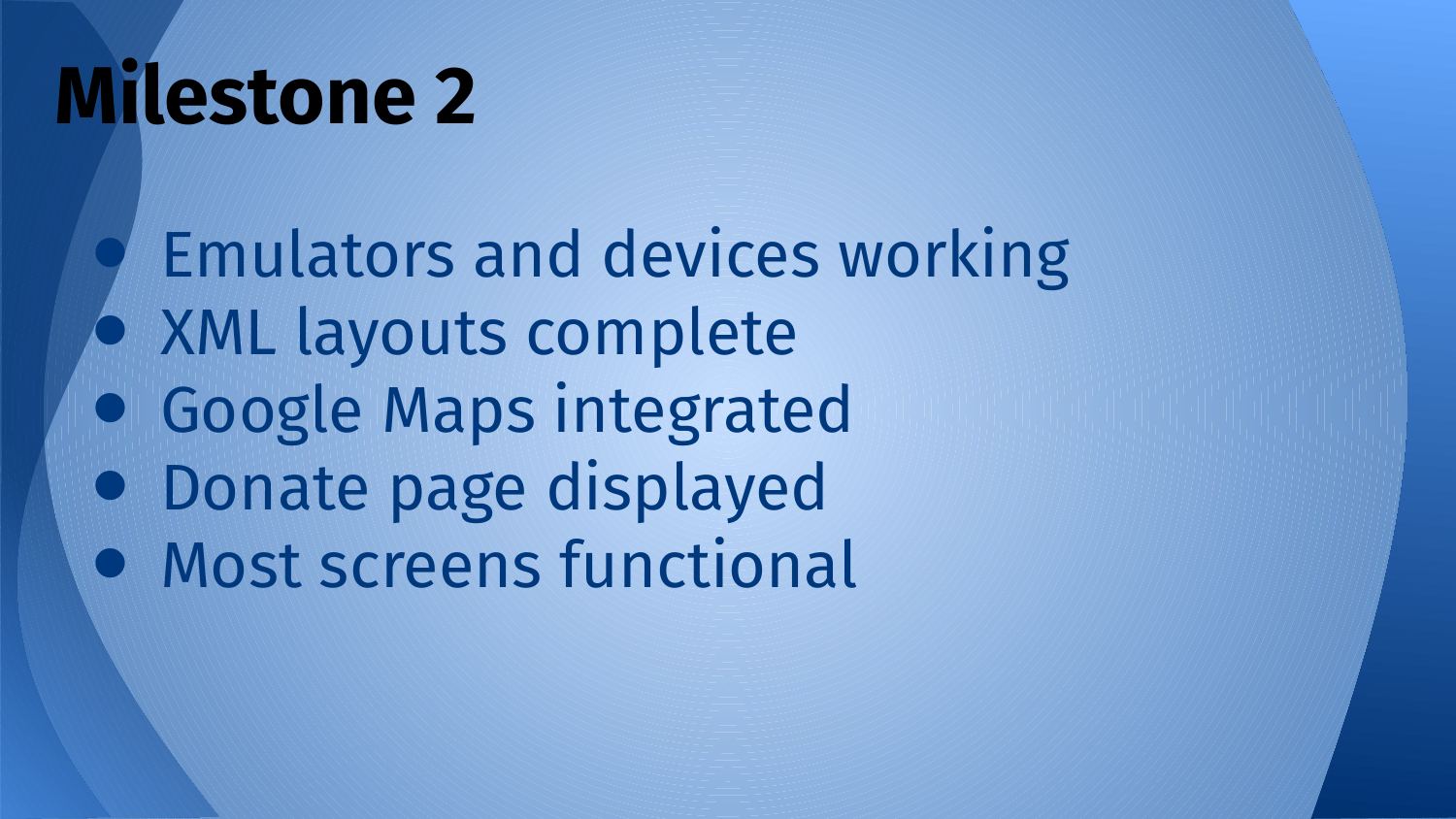

# Milestone 2
Emulators and devices working
XML layouts complete
Google Maps integrated
Donate page displayed
Most screens functional